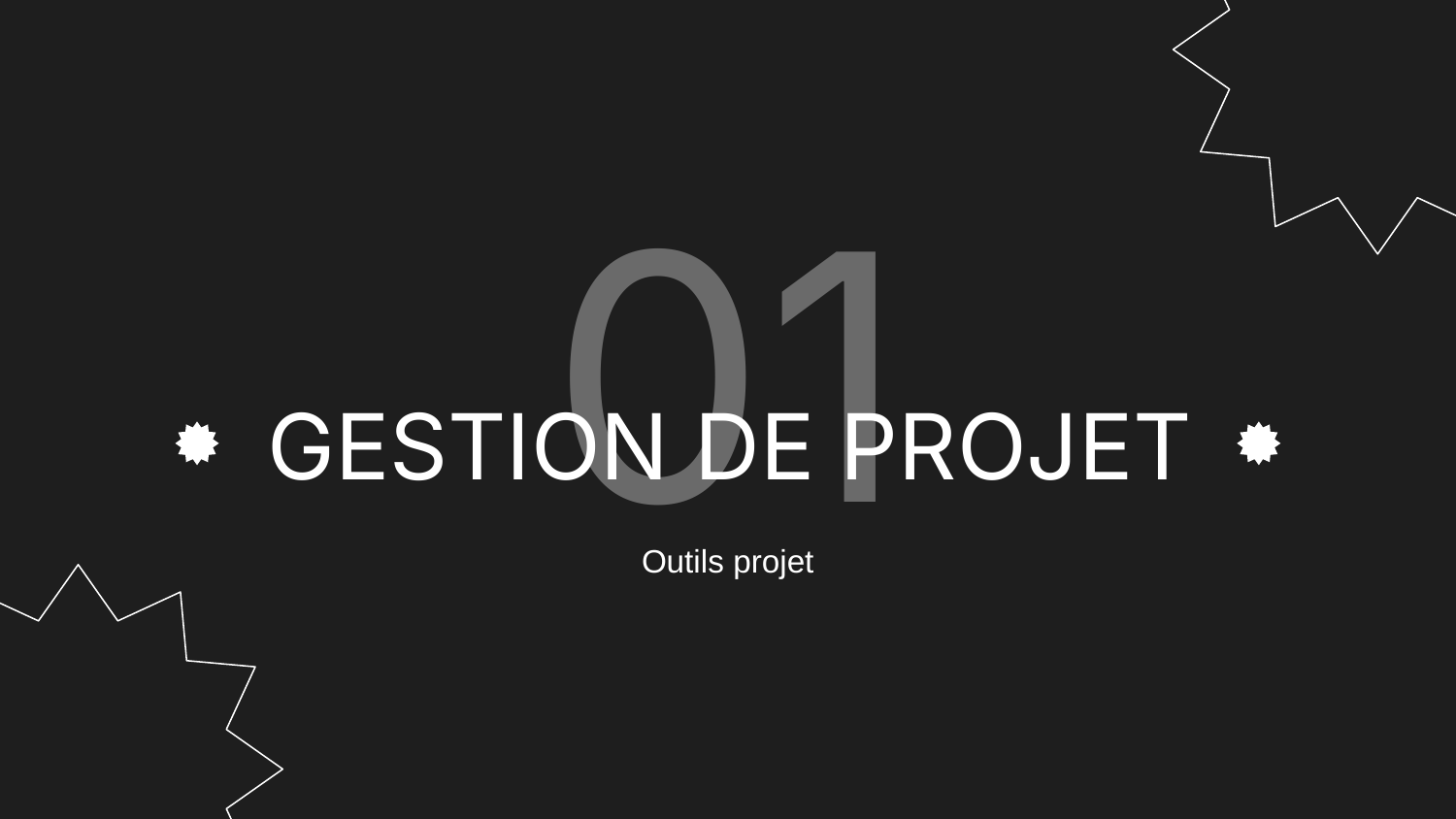

01
# GESTION DE PROJET

Outils projet